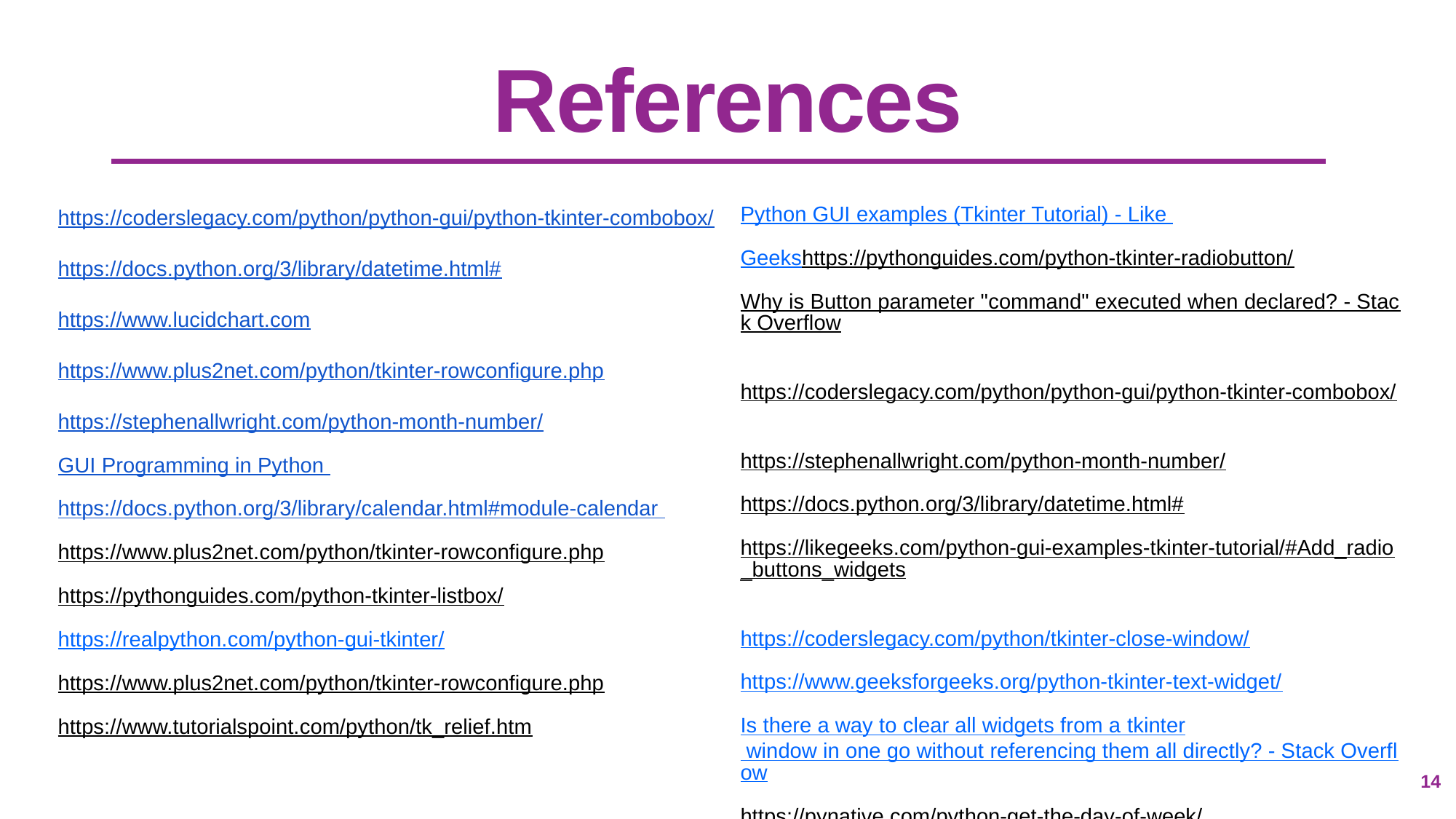

References
https://coderslegacy.com/python/python-gui/python-tkinter-combobox/
https://docs.python.org/3/library/datetime.html#
https://www.lucidchart.com
https://www.plus2net.com/python/tkinter-rowconfigure.php
https://stephenallwright.com/python-month-number/
GUI Programming in Python
https://docs.python.org/3/library/calendar.html#module-calendar
https://www.plus2net.com/python/tkinter-rowconfigure.php
https://pythonguides.com/python-tkinter-listbox/
https://realpython.com/python-gui-tkinter/
https://www.plus2net.com/python/tkinter-rowconfigure.php
https://www.tutorialspoint.com/python/tk_relief.htm
Python GUI examples (Tkinter Tutorial) - Like
Geekshttps://pythonguides.com/python-tkinter-radiobutton/
Why is Button parameter "command" executed when declared? - Stack Overflow
https://coderslegacy.com/python/python-gui/python-tkinter-combobox/
https://stephenallwright.com/python-month-number/
https://docs.python.org/3/library/datetime.html#
https://likegeeks.com/python-gui-examples-tkinter-tutorial/#Add_radio_buttons_widgets
https://coderslegacy.com/python/tkinter-close-window/
https://www.geeksforgeeks.org/python-tkinter-text-widget/
Is there a way to clear all widgets from a tkinter window in one go without referencing them all directly? - Stack Overflow
https://pynative.com/python-get-the-day-of-week/
https://www.geeksforgeeks.org/how-to-install-pil-on-windows/amp/
14